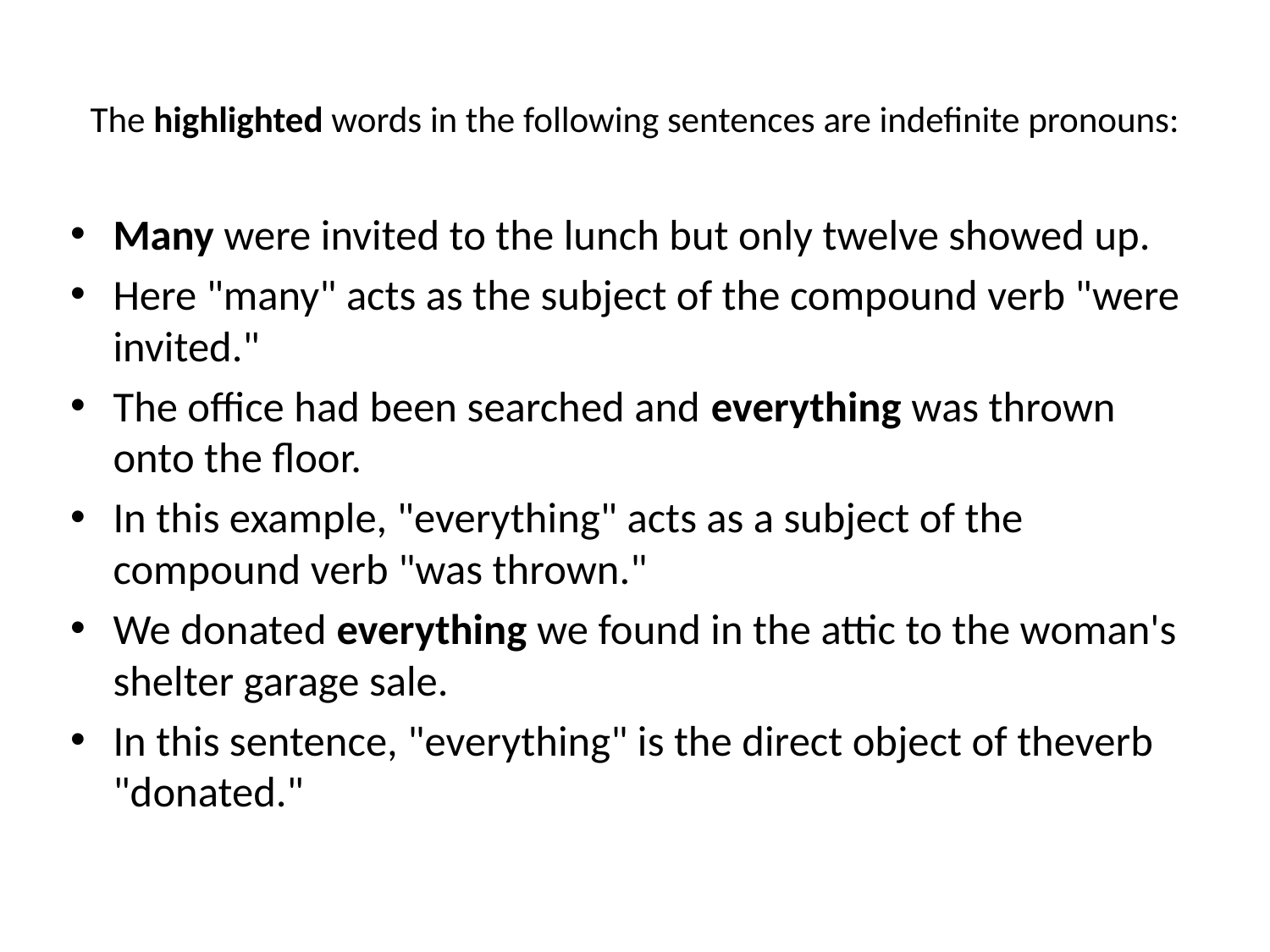

# The highlighted words in the following sentences are indefinite pronouns:
Many were invited to the lunch but only twelve showed up.
Here "many" acts as the subject of the compound verb "were invited."
The office had been searched and everything was thrown onto the floor.
In this example, "everything" acts as a subject of the compound verb "was thrown."
We donated everything we found in the attic to the woman's shelter garage sale.
In this sentence, "everything" is the direct object of theverb "donated."